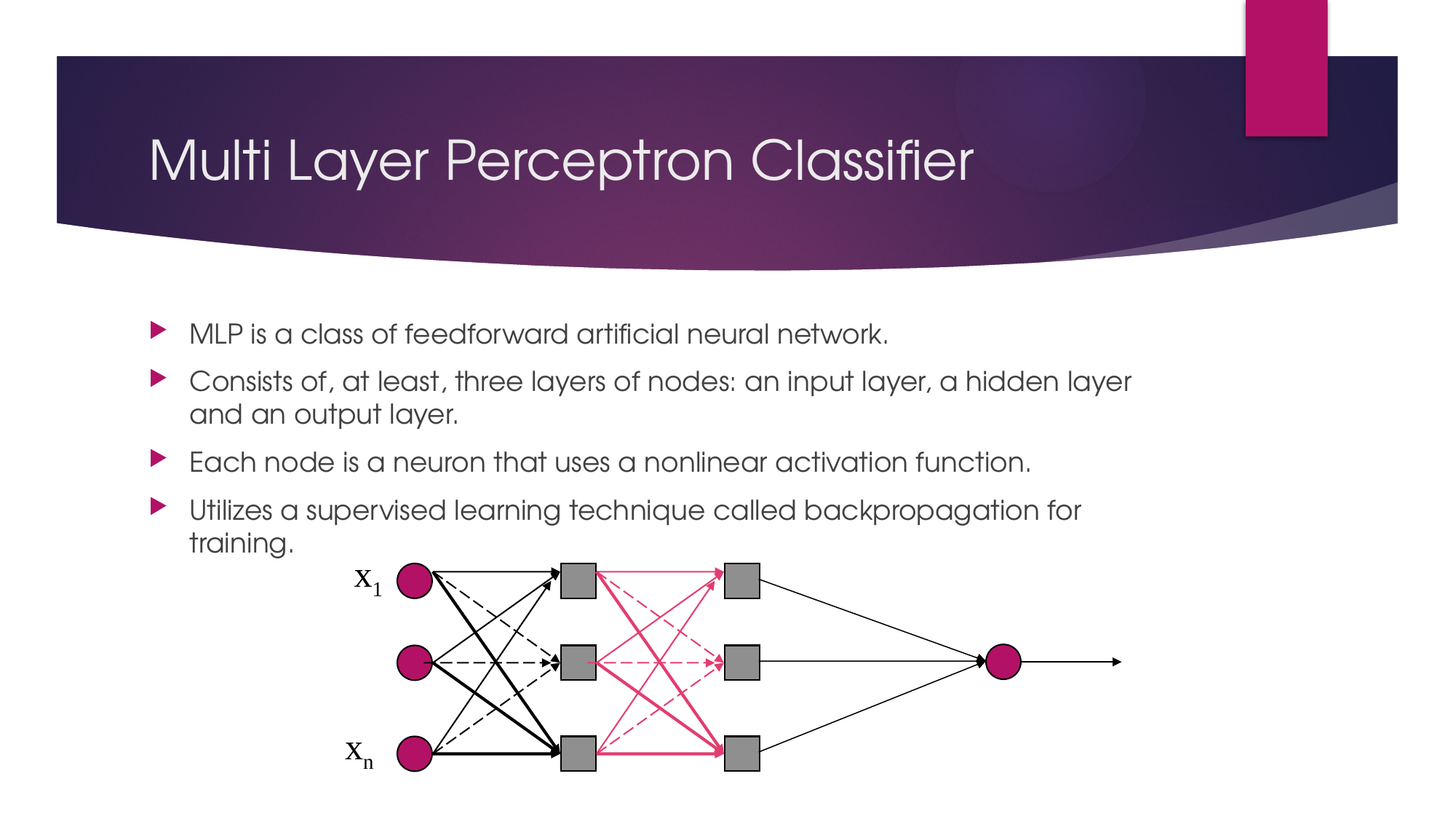

# Multi Layer Perceptron Classifier
MLP is a class of feedforward artificial neural network.
Consists of, at least, three layers of nodes: an input layer, a hidden layer and an output layer.
Each node is a neuron that uses a nonlinear activation function.
Utilizes a supervised learning technique called backpropagation for training.

x1

xn